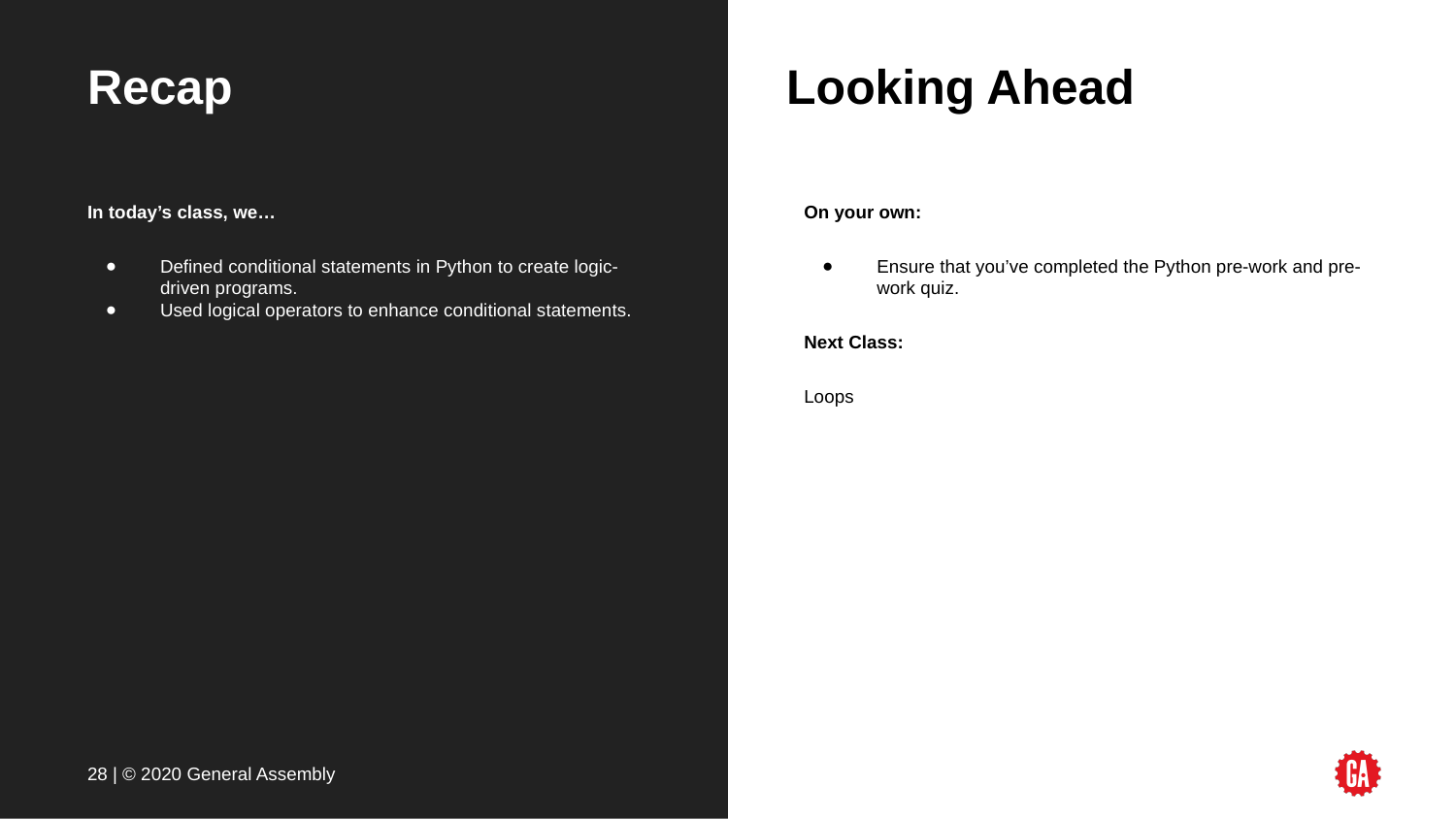

# Recap
Looking Ahead
In today’s class, we…
Defined conditional statements in Python to create logic-driven programs.
Used logical operators to enhance conditional statements.
On your own:
Ensure that you’ve completed the Python pre-work and pre-work quiz.
Next Class:
Loops
28 | © 2020 General Assembly